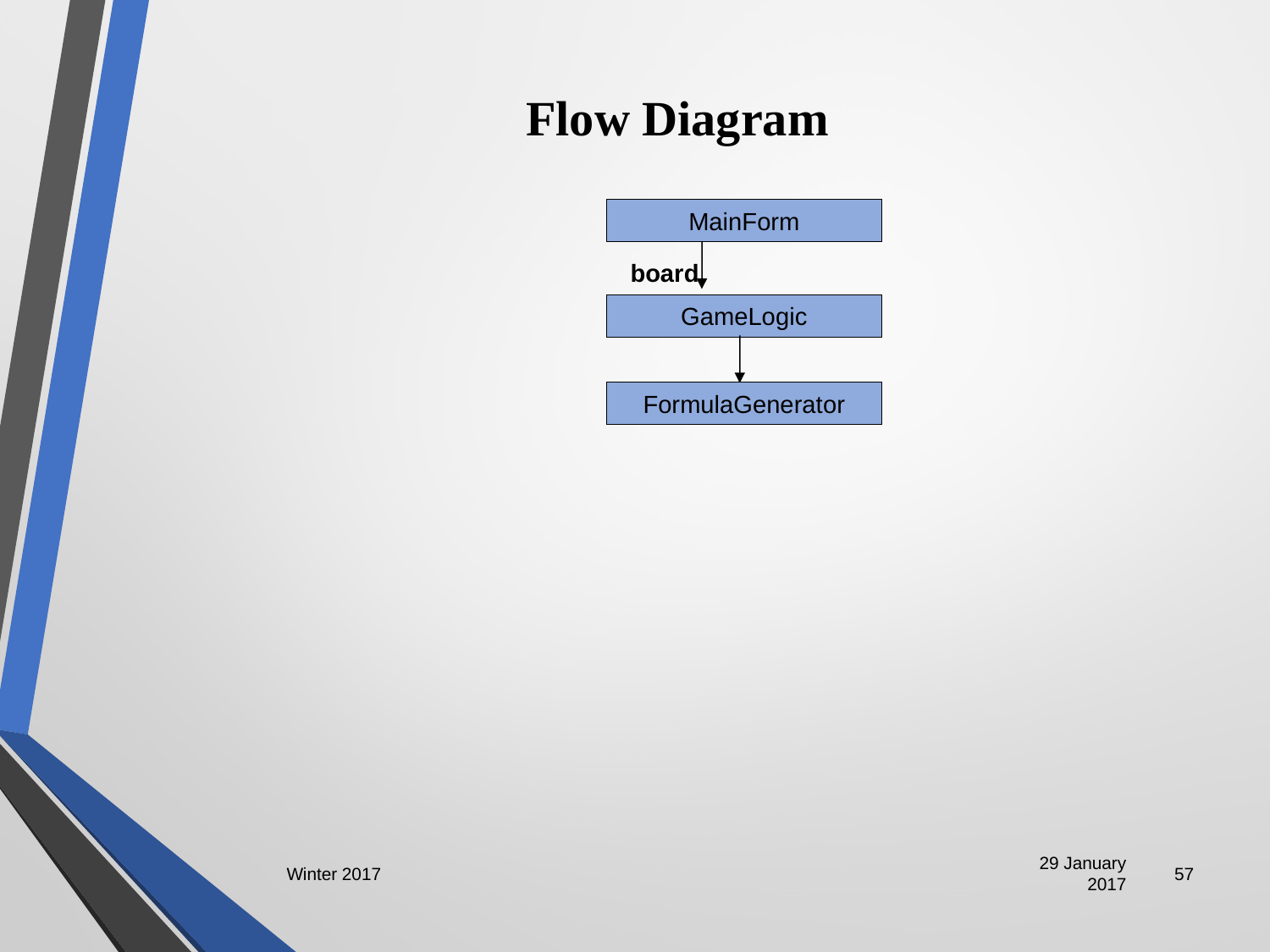

# Flow Diagram
MainForm
board
GameLogic
FormulaGenerator
Winter 2017
29 January 2017
57